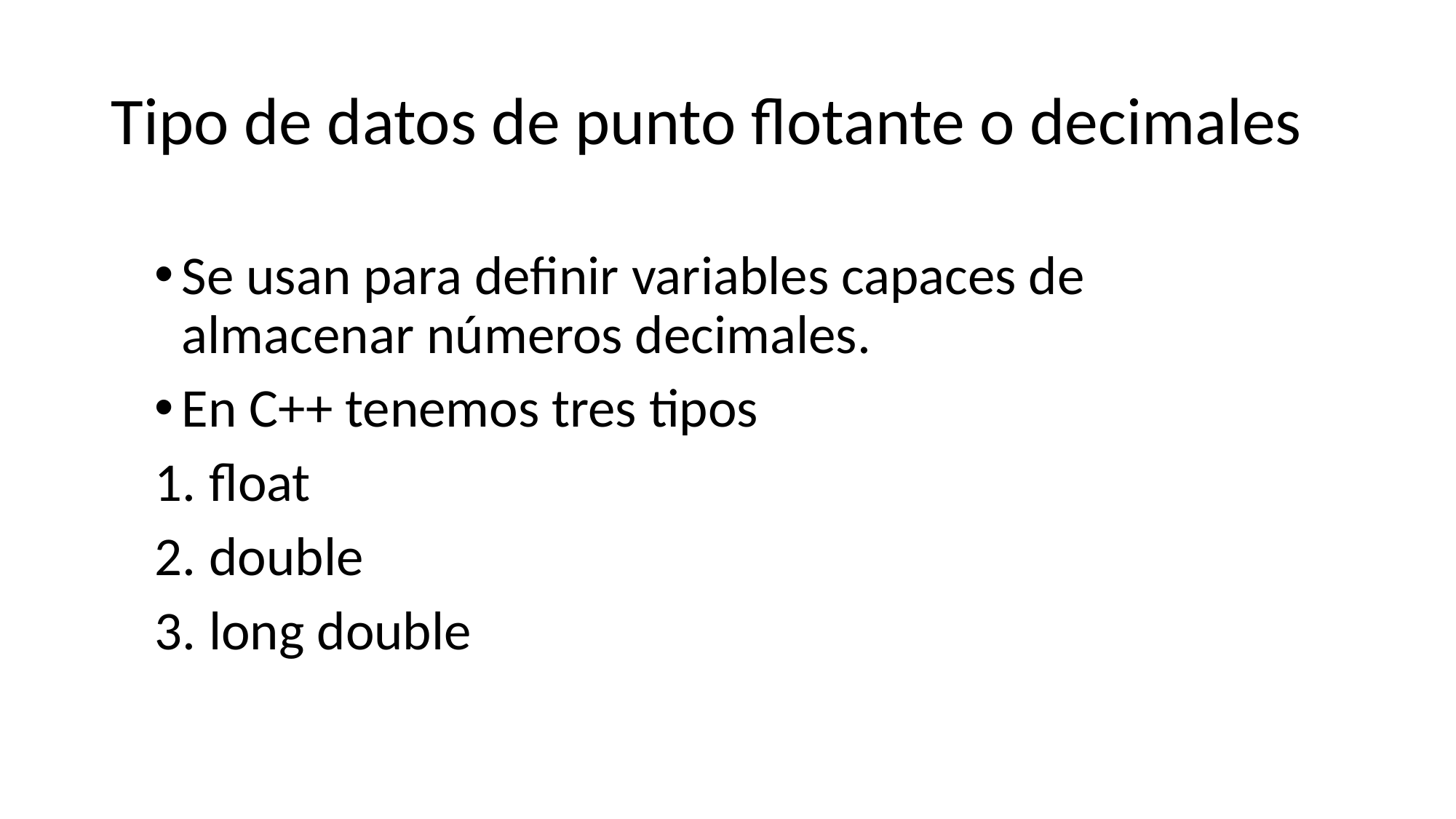

# Tipo de datos de punto flotante o decimales
Se usan para definir variables capaces de almacenar números decimales.
En C++ tenemos tres tipos
float
double
long double